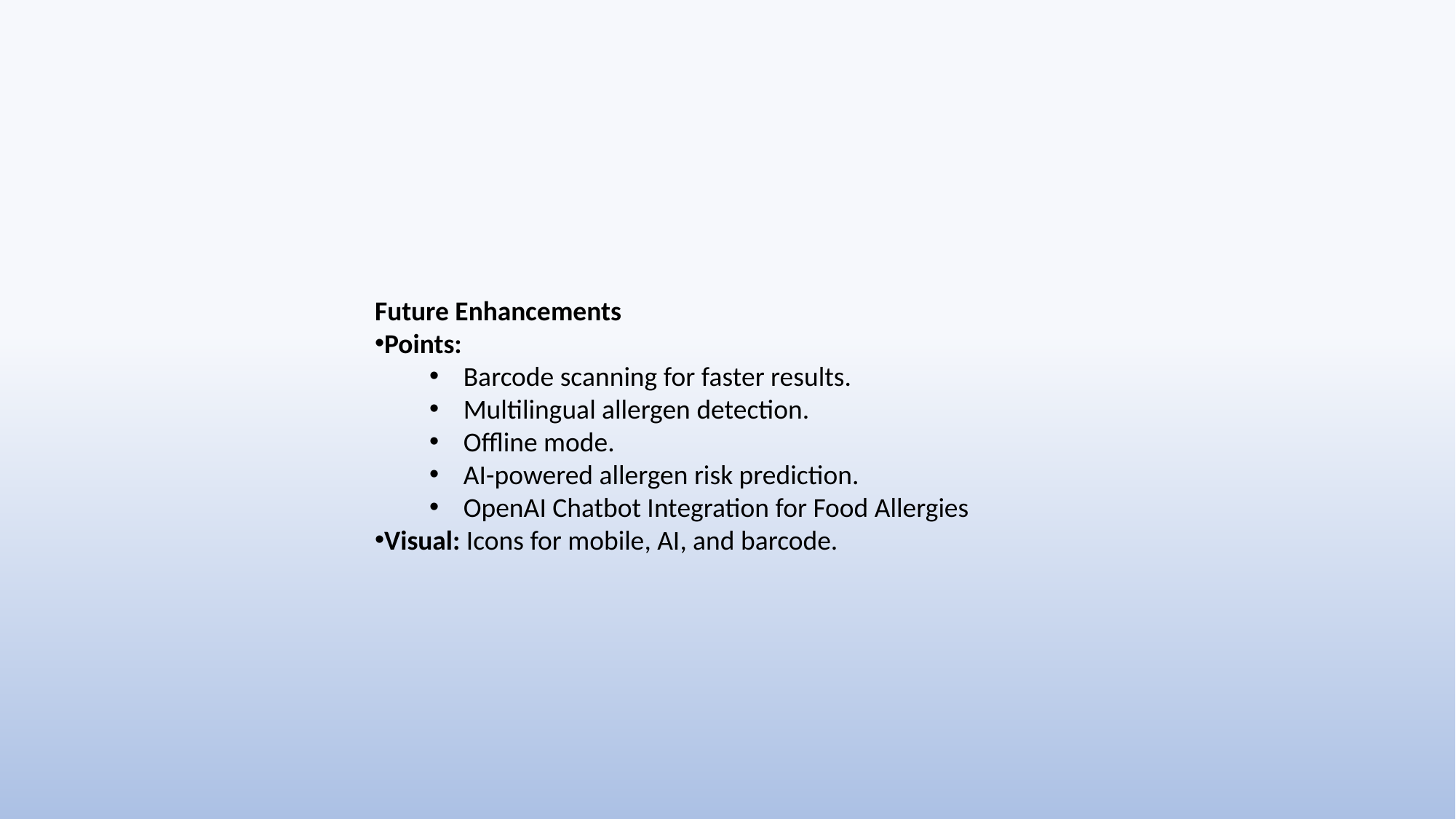

Future Enhancements
Points:
Barcode scanning for faster results.
Multilingual allergen detection.
Offline mode.
AI-powered allergen risk prediction.
OpenAI Chatbot Integration for Food Allergies
Visual: Icons for mobile, AI, and barcode.